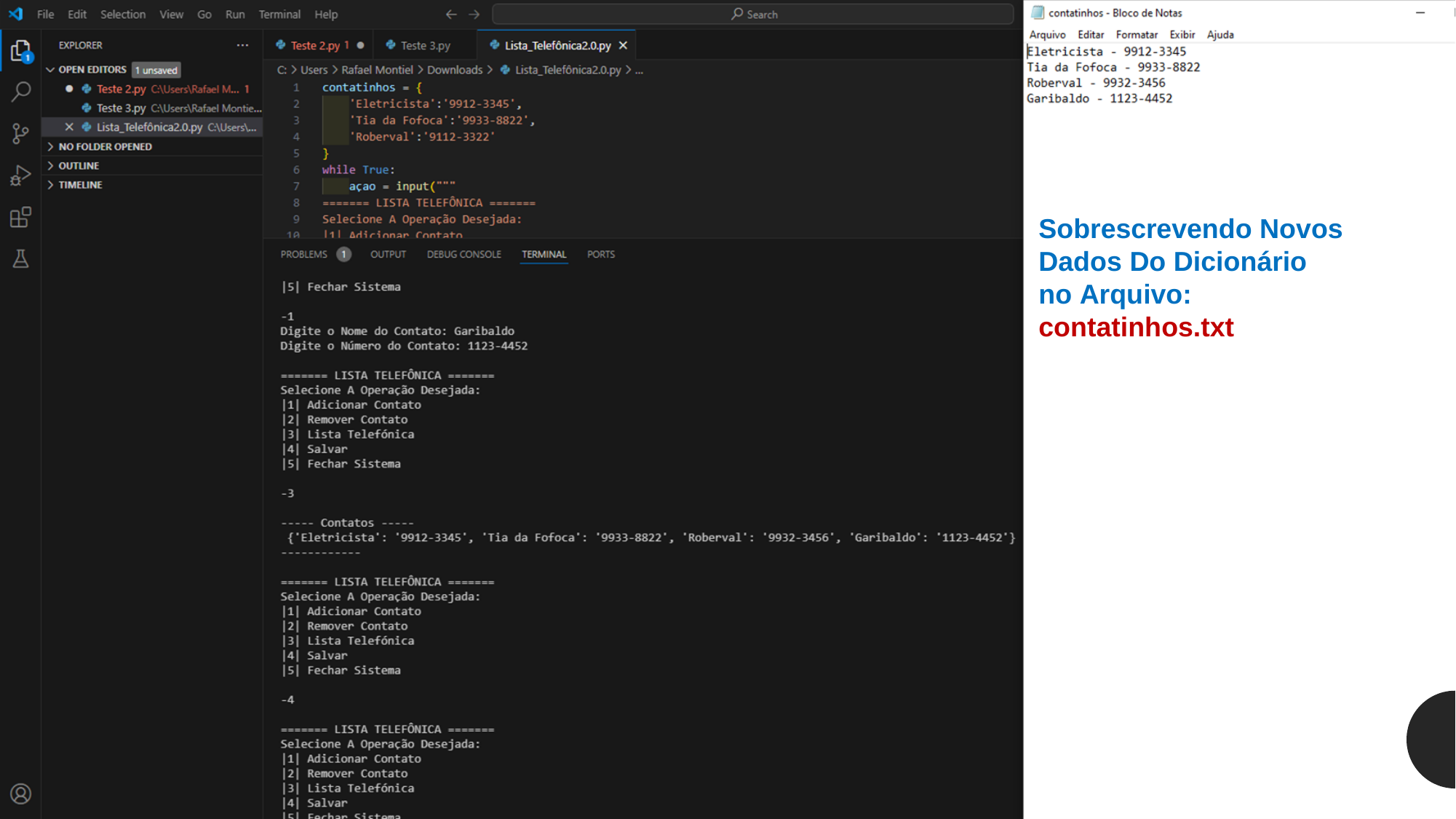

Sobrescrevendo Novos Dados Do Dicionário no Arquivo:
contatinhos.txt